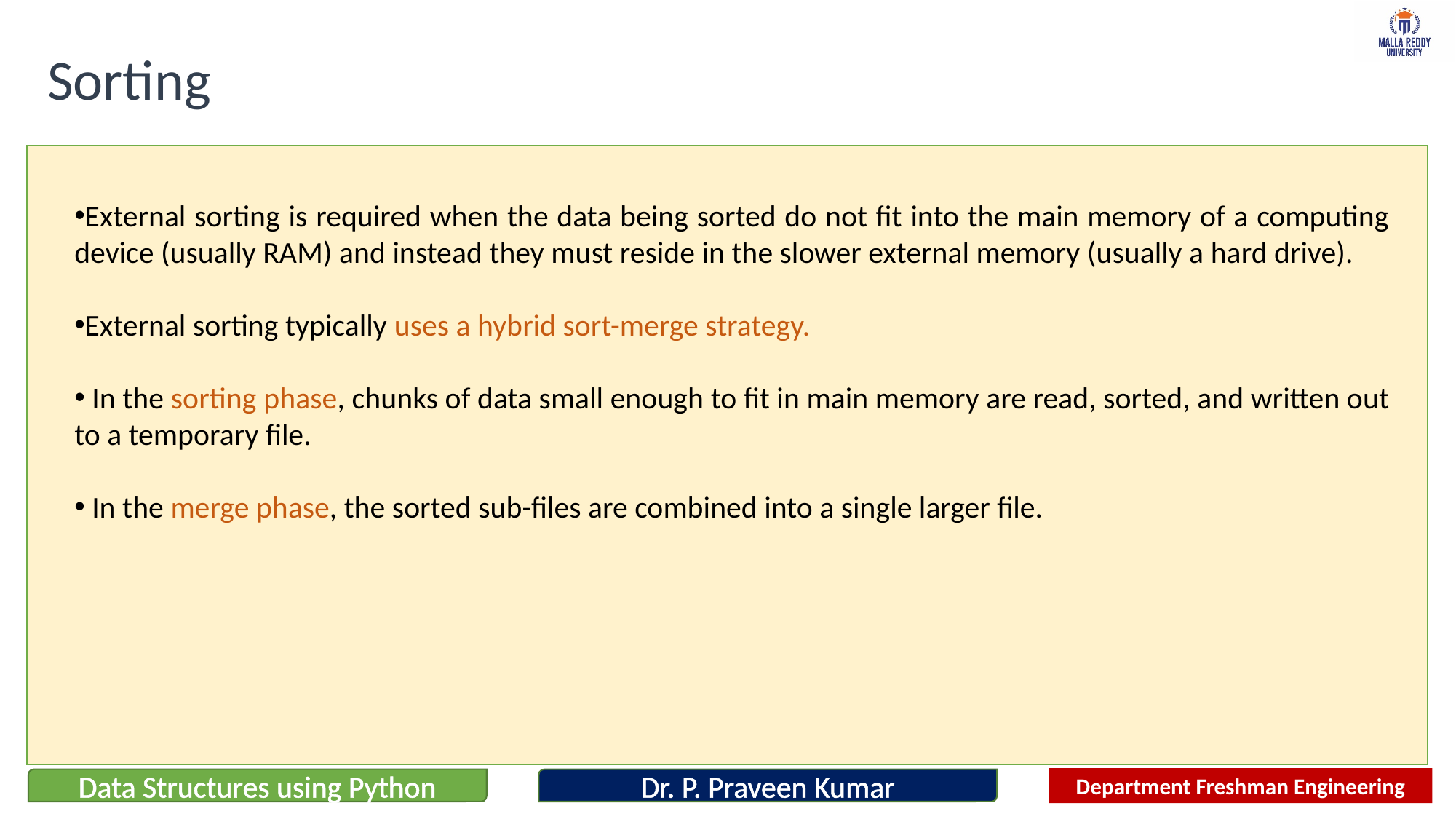

# Sorting

External sorting is required when the data being sorted do not fit into the main memory of a computing device (usually RAM) and instead they must reside in the slower external memory (usually a hard drive).

External sorting typically uses a hybrid sort-merge strategy.

 In the sorting phase, chunks of data small enough to fit in main memory are read, sorted, and written out to a temporary file.

 In the merge phase, the sorted sub-files are combined into a single larger file.